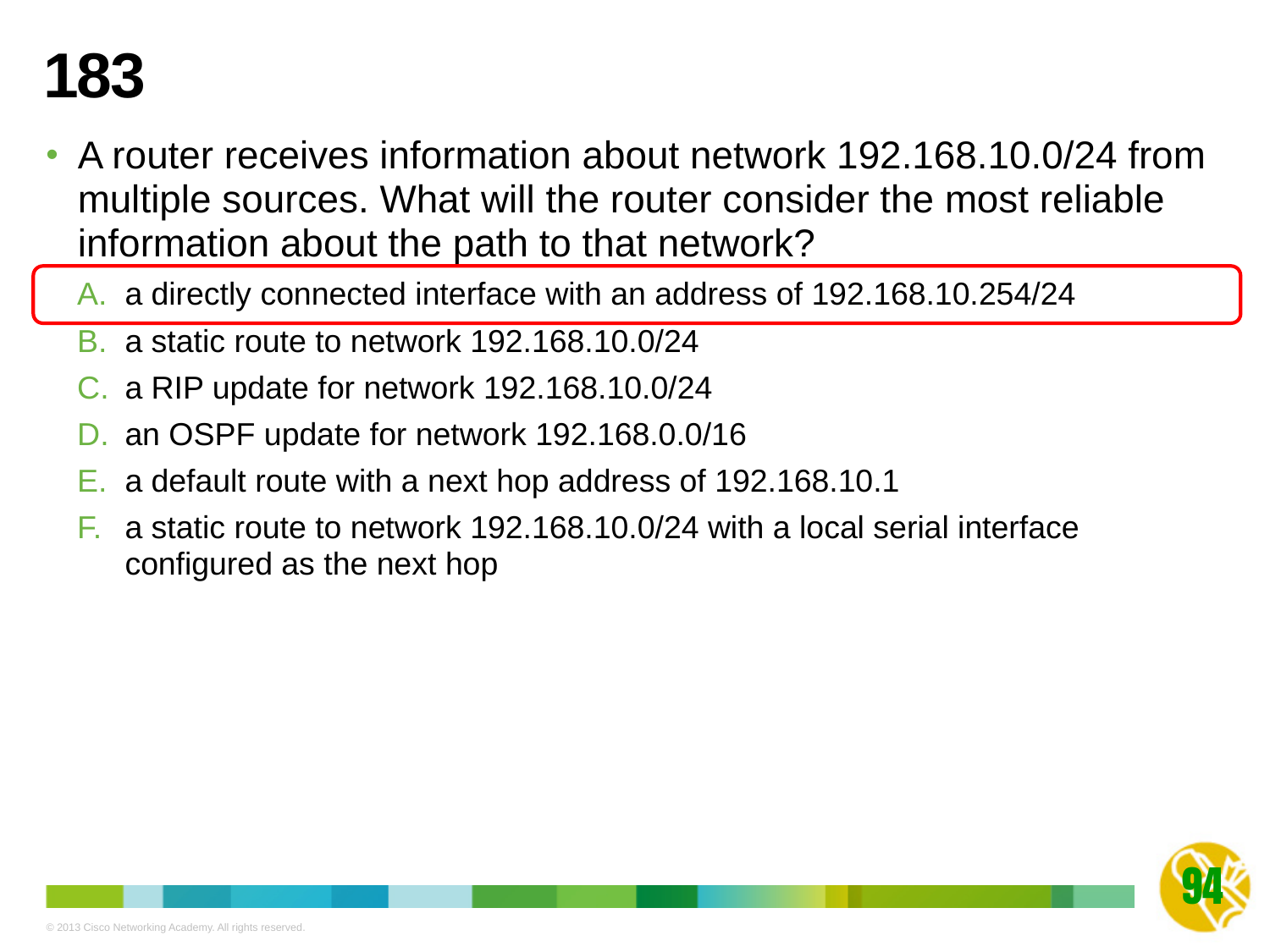

# 183
A router receives information about network 192.168.10.0/24 from multiple sources. What will the router consider the most reliable information about the path to that network?
a directly connected interface with an address of 192.168.10.254/24
a static route to network 192.168.10.0/24
a RIP update for network 192.168.10.0/24
an OSPF update for network 192.168.0.0/16
a default route with a next hop address of 192.168.10.1
a static route to network 192.168.10.0/24 with a local serial interface configured as the next hop